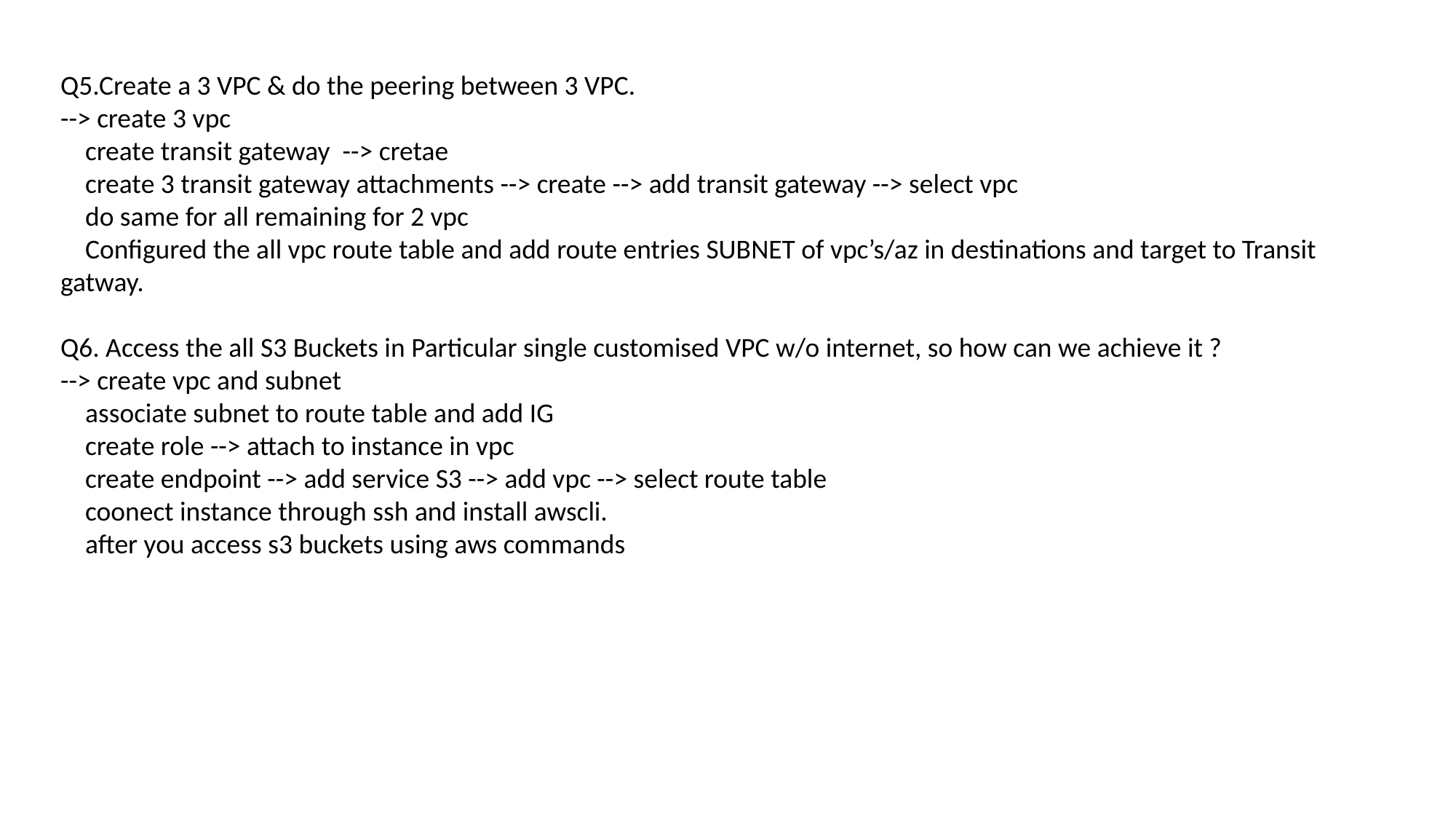

Q5.Create a 3 VPC & do the peering between 3 VPC.
--> create 3 vpc
    create transit gateway  --> cretae
    create 3 transit gateway attachments --> create --> add transit gateway --> select vpc
    do same for all remaining for 2 vpc
    Configured the all vpc route table and add route entries SUBNET of vpc’s/az in destinations and target to Transit gatway.

Q6. Access the all S3 Buckets in Particular single customised VPC w/o internet, so how can we achieve it ?
--> create vpc and subnet
    associate subnet to route table and add IG
    create role --> attach to instance in vpc
    create endpoint --> add service S3 --> add vpc --> select route table
    coonect instance through ssh and install awscli.
    after you access s3 buckets using aws commands